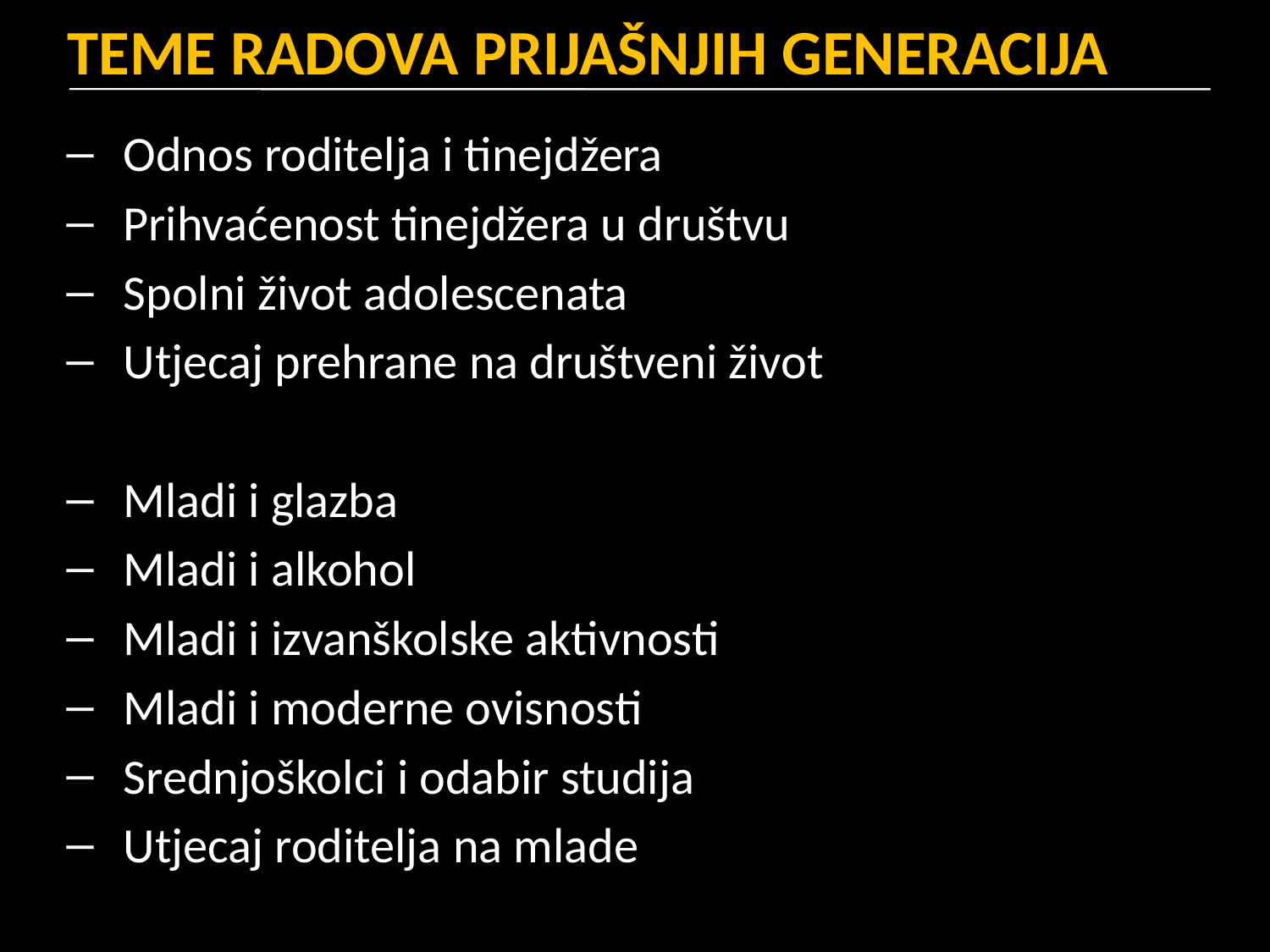

# TEME RADOVA PRIJAŠNJIH GENERACIJA
Odnos roditelja i tinejdžera
Prihvaćenost tinejdžera u društvu
Spolni život adolescenata
Utjecaj prehrane na društveni život

Mladi i glazba
Mladi i alkohol
Mladi i izvanškolske aktivnosti
Mladi i moderne ovisnosti
Srednjoškolci i odabir studija
Utjecaj roditelja na mlade